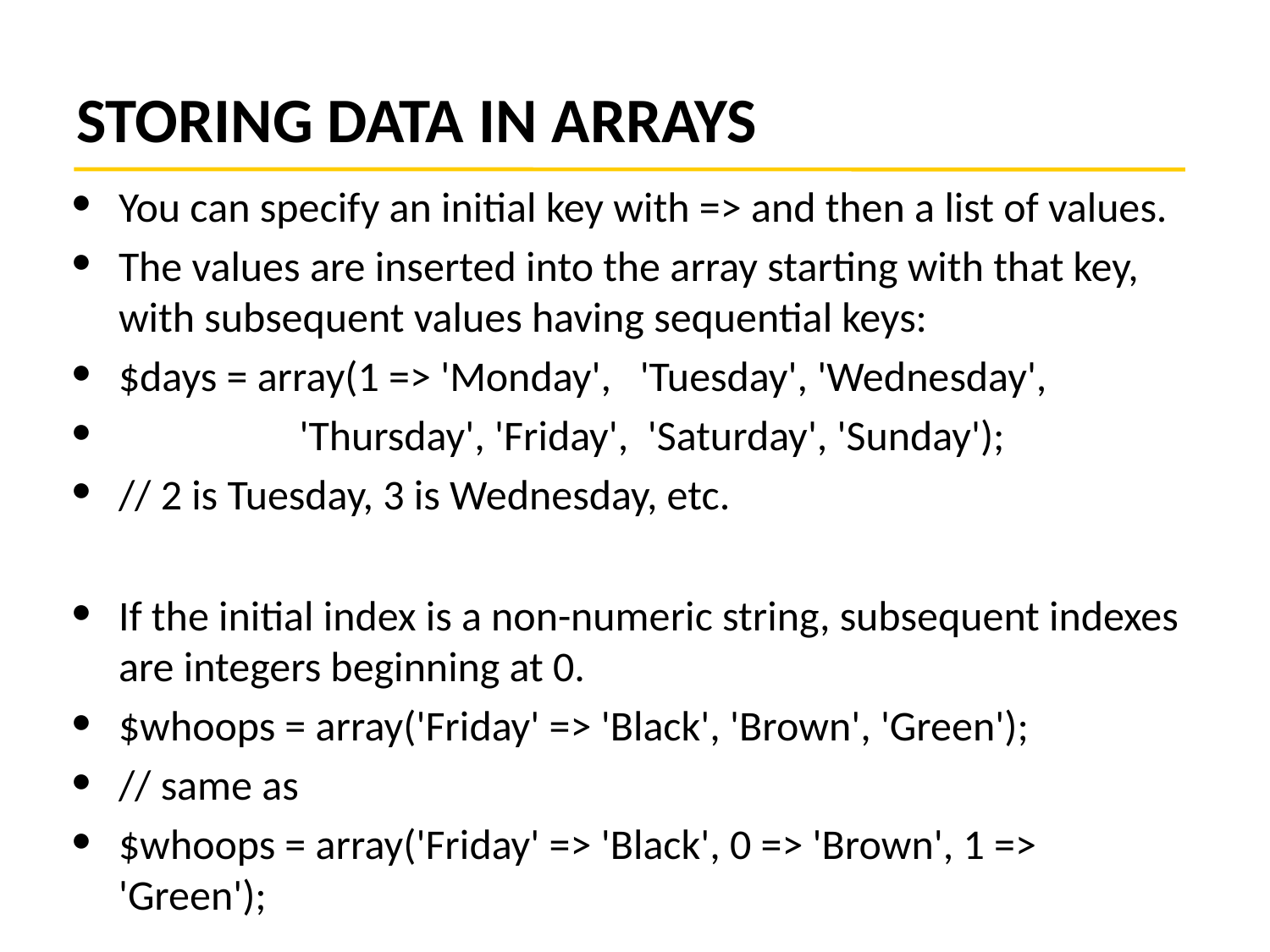

# STORING DATA IN ARRAYS
You can specify an initial key with => and then a list of values.
The values are inserted into the array starting with that key, with subsequent values having sequential keys:
$days = array(1 => 'Monday',   'Tuesday', 'Wednesday',
                   'Thursday', 'Friday',  'Saturday', 'Sunday');
// 2 is Tuesday, 3 is Wednesday, etc.

If the initial index is a non-numeric string, subsequent indexes are integers beginning at 0.
$whoops = array('Friday' => 'Black', 'Brown', 'Green');
// same as
$whoops = array('Friday' => 'Black', 0 => 'Brown', 1 => 'Green');